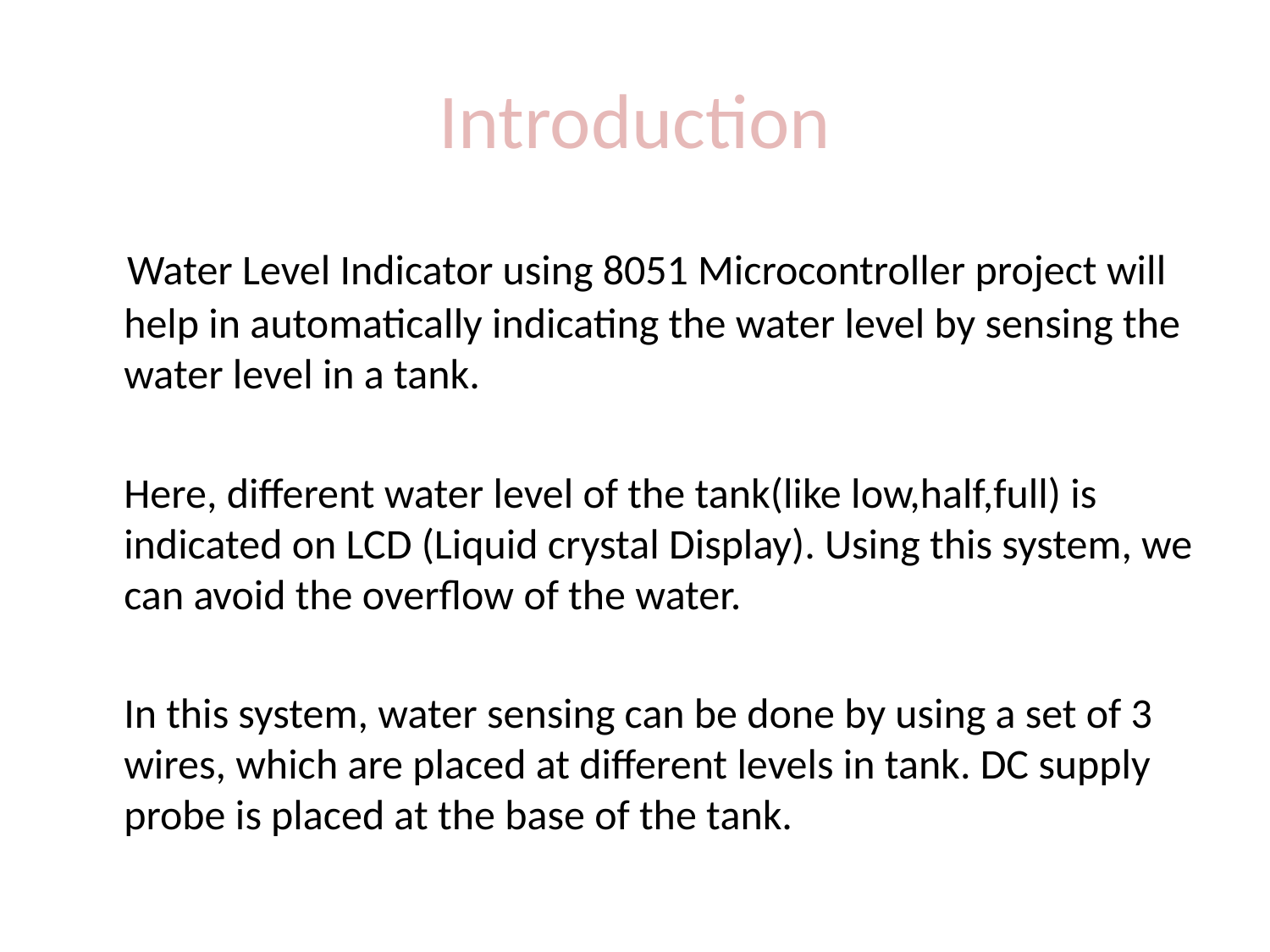

# Introduction
    Water Level Indicator using 8051 Microcontroller project will help in automatically indicating the water level by sensing the water level in a tank.

	Here, different water level of the tank(like low,half,full) is indicated on LCD (Liquid crystal Display). Using this system, we can avoid the overflow of the water.

	In this system, water sensing can be done by using a set of 3 wires, which are placed at different levels in tank. DC supply probe is placed at the base of the tank.